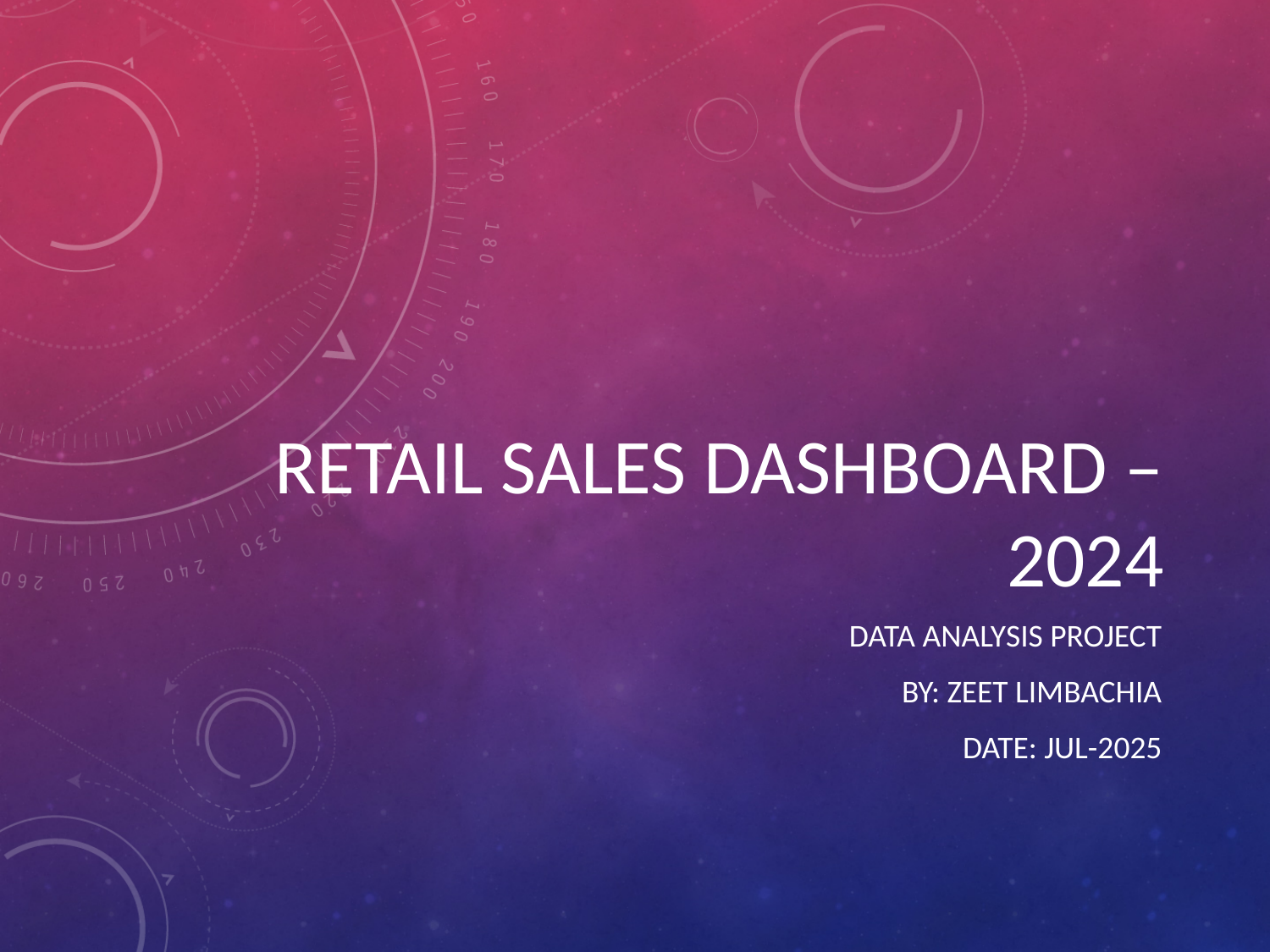

# Retail Sales Dashboard – 2024
Data Analysis Project
By: Zeet Limbachia
Date: Jul-2025